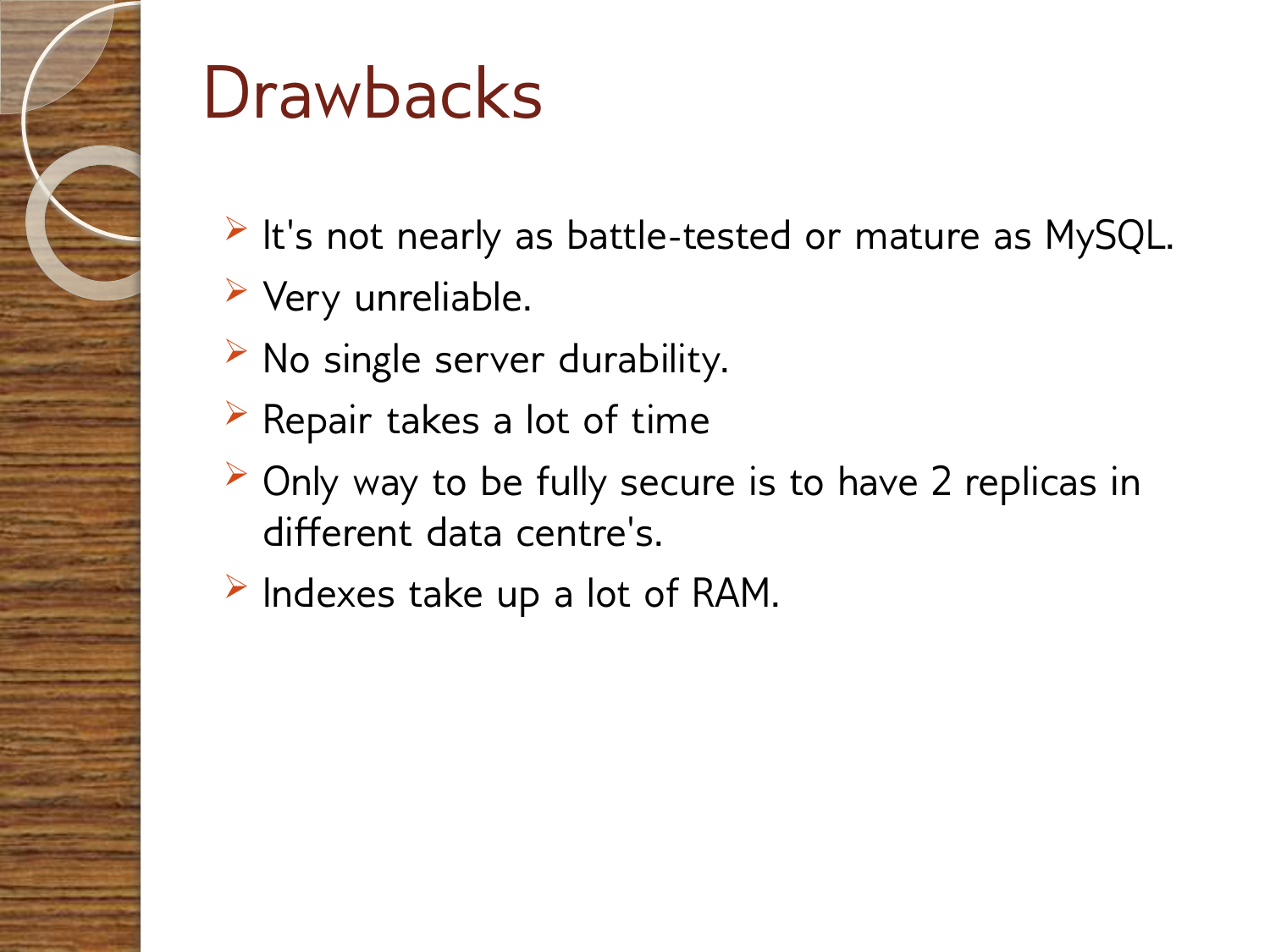

# Drawbacks
It's not nearly as battle-tested or mature as MySQL.
Very unreliable.
No single server durability.
Repair takes a lot of time
Only way to be fully secure is to have 2 replicas in different data centre's.
Indexes take up a lot of RAM.